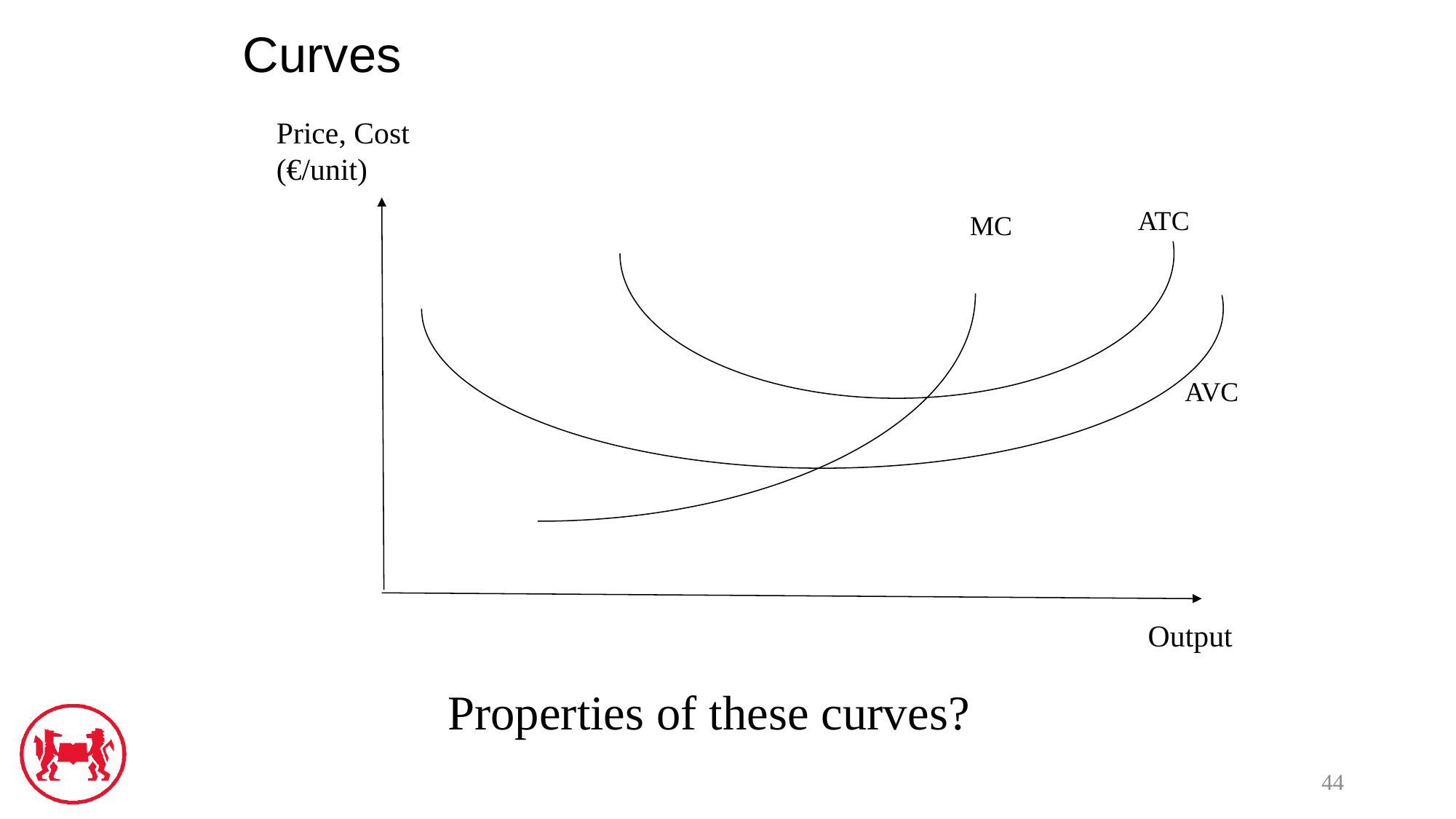

# Curves
Price, Cost
(€/unit)

ATC
MC

AVC

Output
Properties of these curves?
44